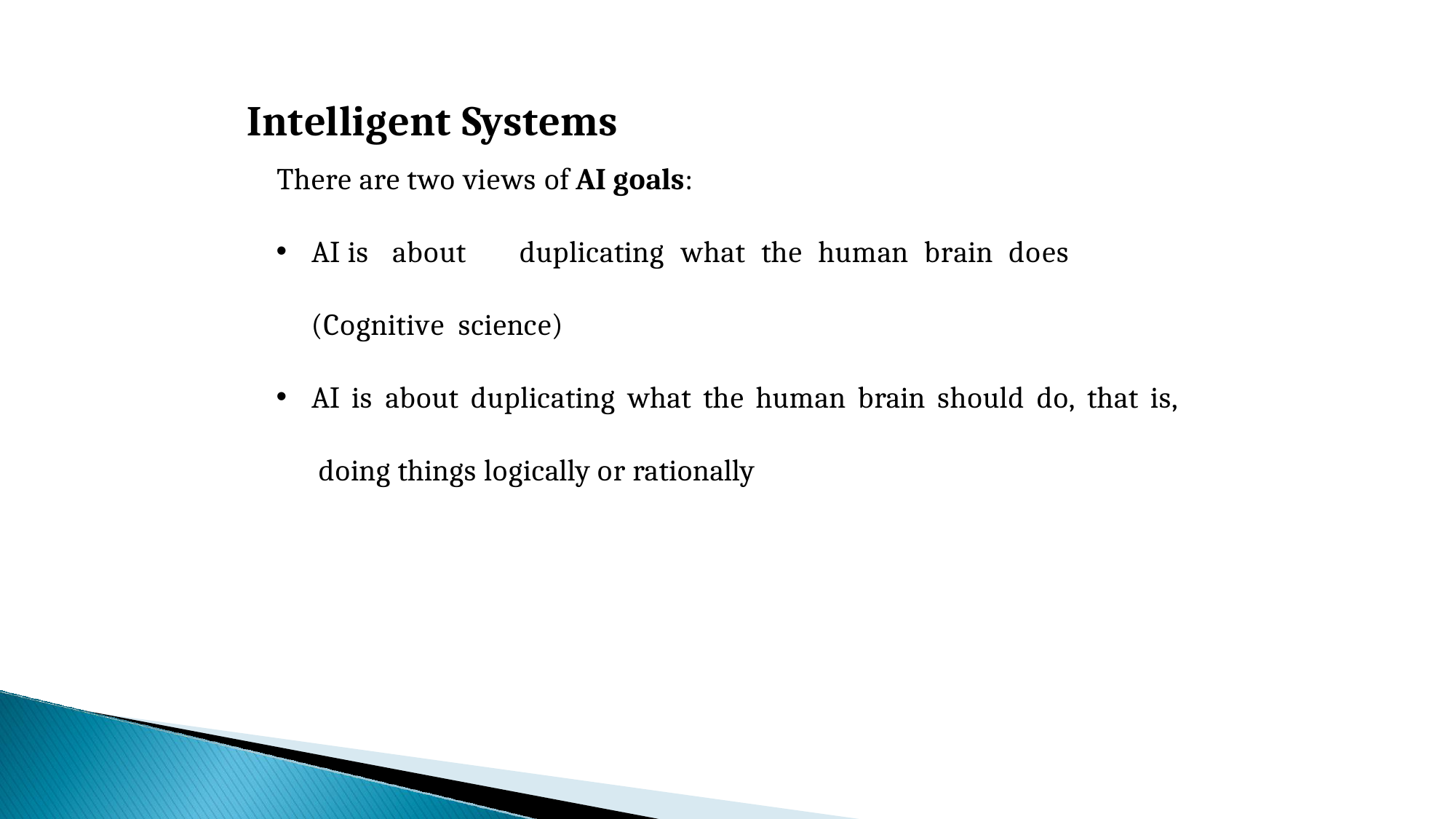

# Intelligent Systems
There are two views of AI goals:
AI	is	about	duplicating	what	the	human	brain	does	(Cognitive  science)
AI is about duplicating what the human brain should do, that is,  doing things logically or rationally
14